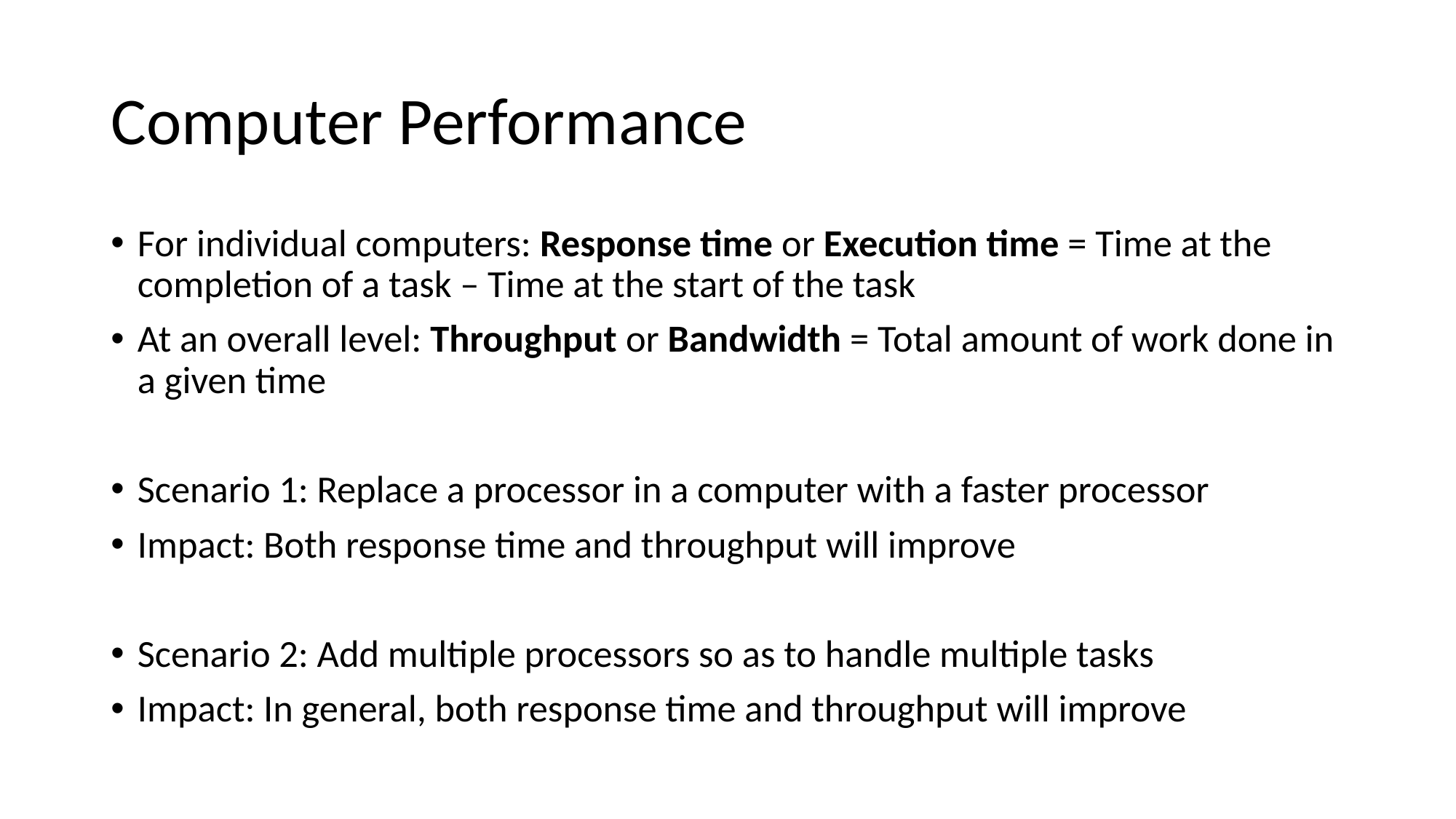

# Computer Performance
For individual computers: Response time or Execution time = Time at the completion of a task – Time at the start of the task
At an overall level: Throughput or Bandwidth = Total amount of work done in a given time

Scenario 1: Replace a processor in a computer with a faster processor
Impact: Both response time and throughput will improve

Scenario 2: Add multiple processors so as to handle multiple tasks
Impact: In general, both response time and throughput will improve